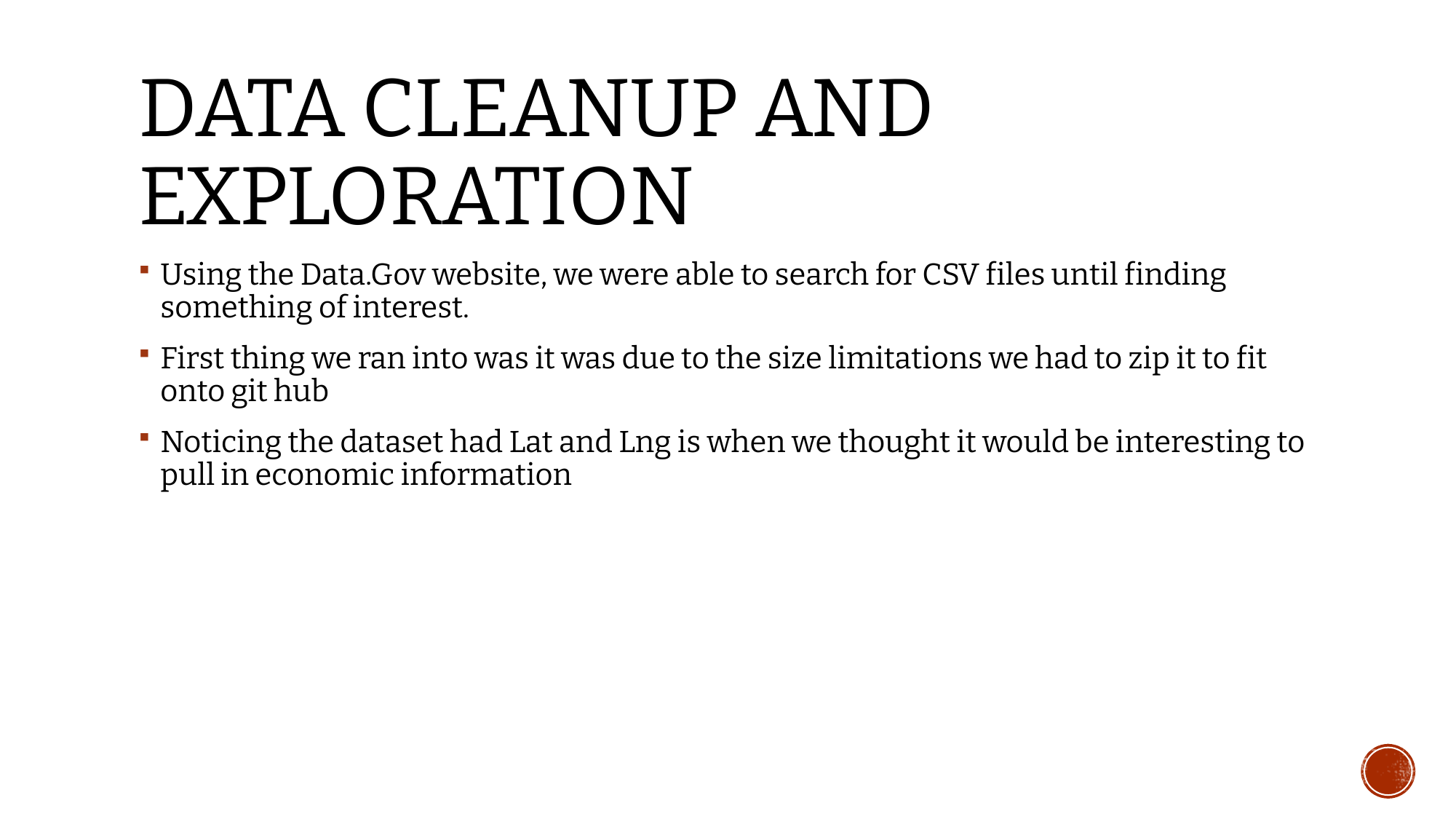

# Data Cleanup and exploration
Using the Data.Gov website, we were able to search for CSV files until finding something of interest.
First thing we ran into was it was due to the size limitations we had to zip it to fit onto git hub
Noticing the dataset had Lat and Lng is when we thought it would be interesting to pull in economic information